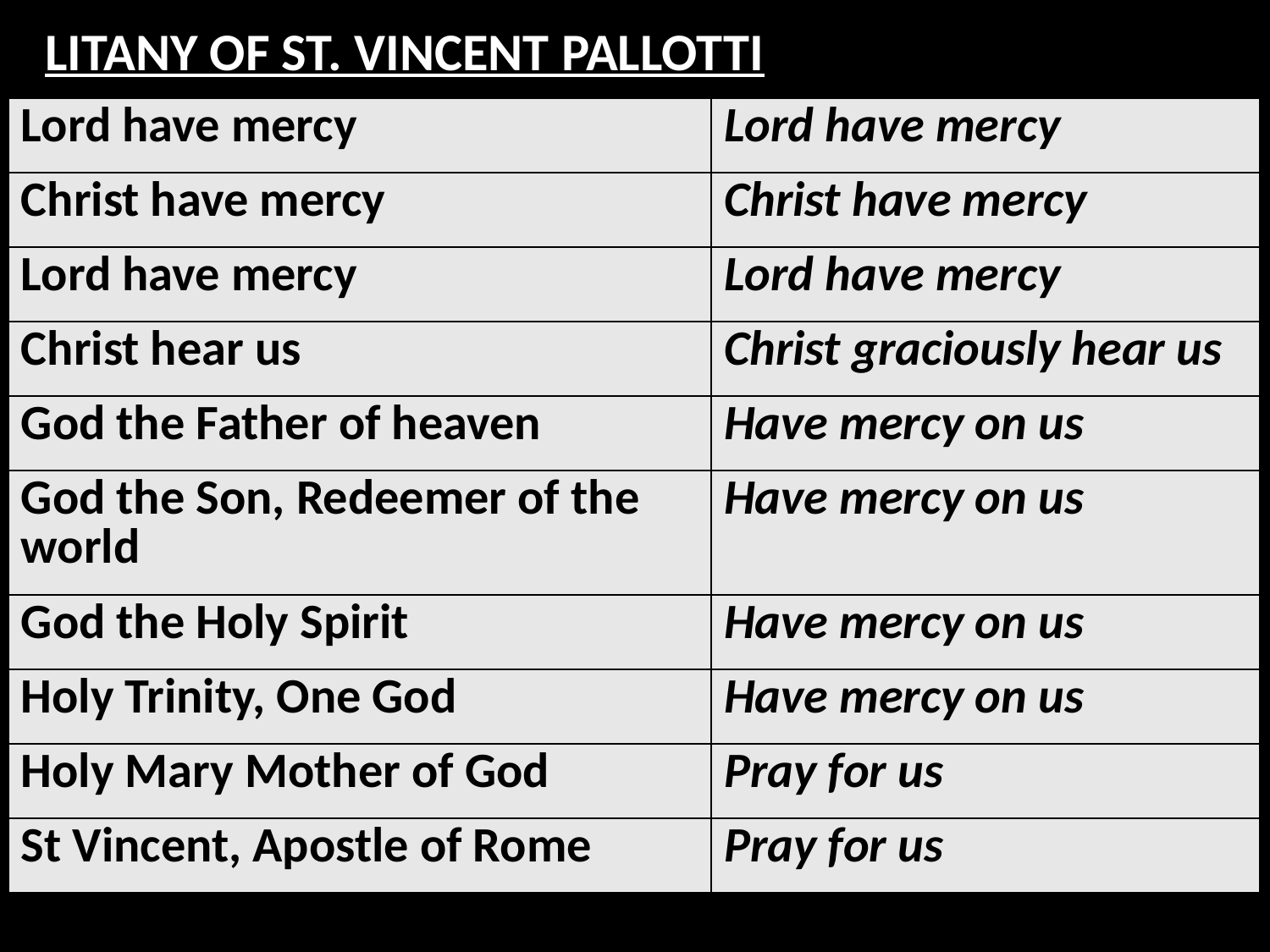

# LITANY OF ST. VINCENT PALLOTTI
| Lord have mercy | Lord have mercy |
| --- | --- |
| Christ have mercy | Christ have mercy |
| Lord have mercy | Lord have mercy |
| Christ hear us | Christ graciously hear us |
| God the Father of heaven | Have mercy on us |
| God the Son, Redeemer of the world | Have mercy on us |
| God the Holy Spirit | Have mercy on us |
| Holy Trinity, One God | Have mercy on us |
| Holy Mary Mother of God | Pray for us |
| St Vincent, Apostle of Rome | Pray for us |